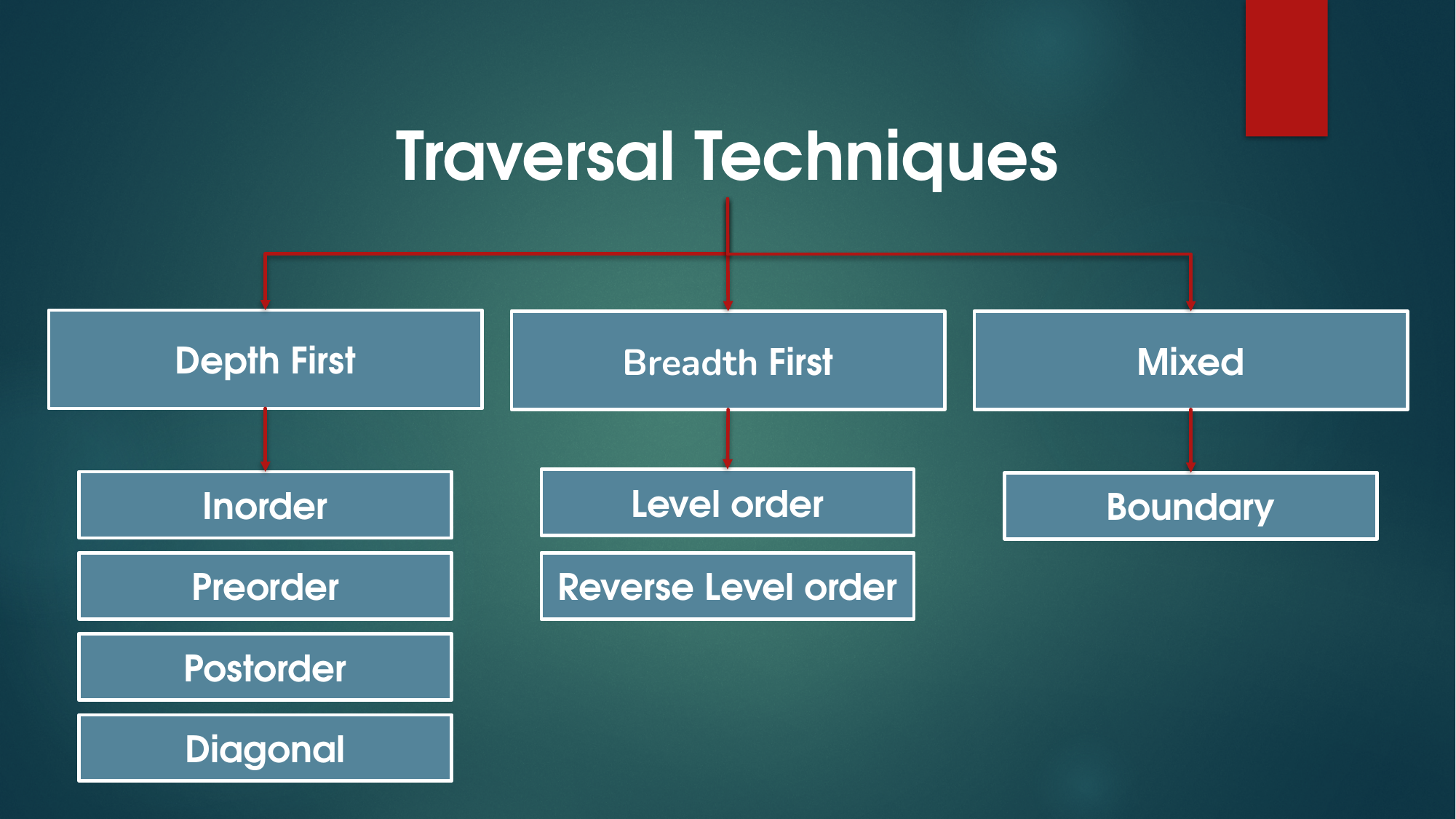

Traversal Techniques
Depth First
Breadth First
Mixed
Level order
Inorder
Boundary
Reverse Level order
Preorder
Postorder
Diagonal